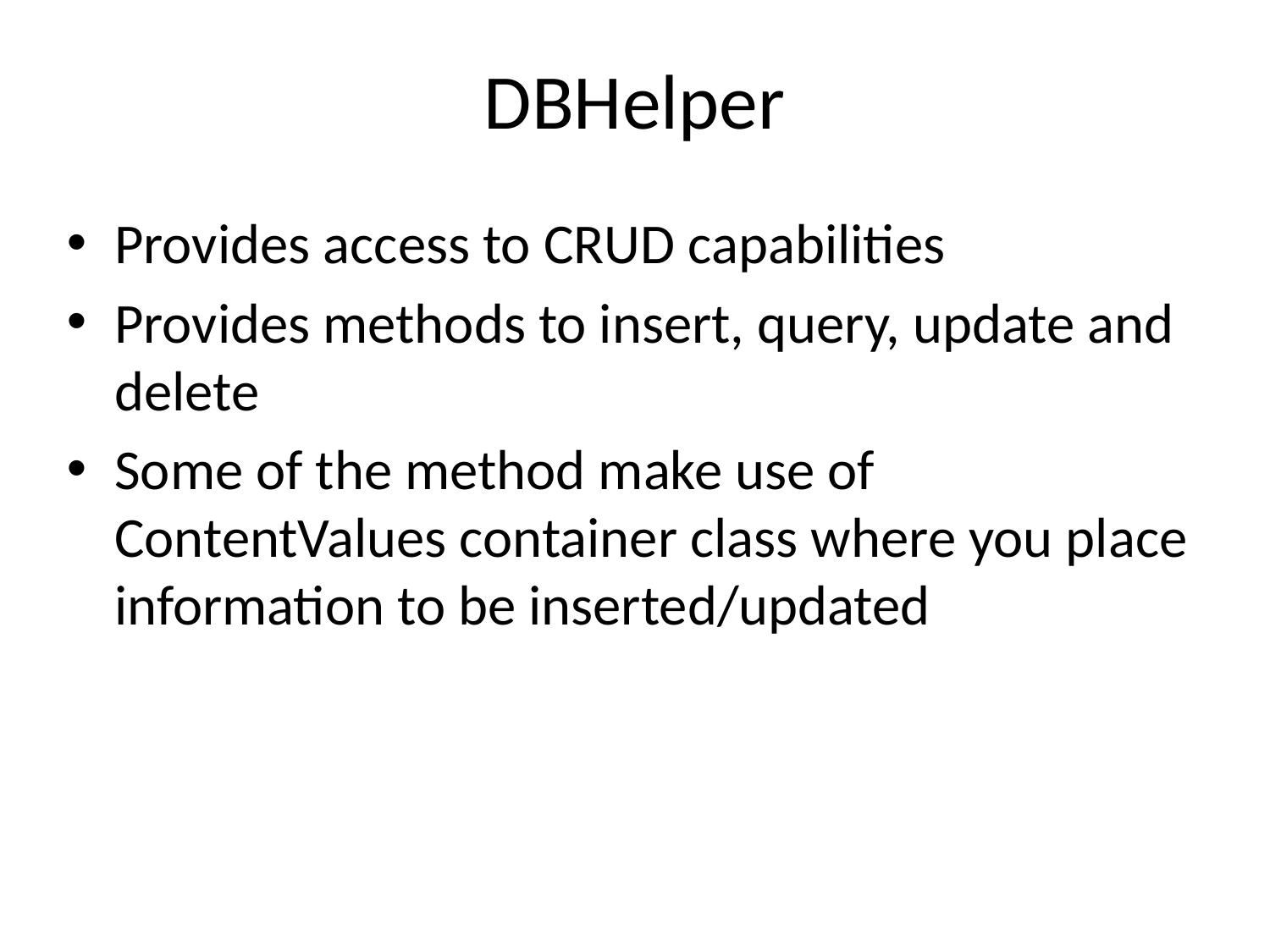

# DBHelper
Provides access to CRUD capabilities
Provides methods to insert, query, update and delete
Some of the method make use of ContentValues container class where you place information to be inserted/updated